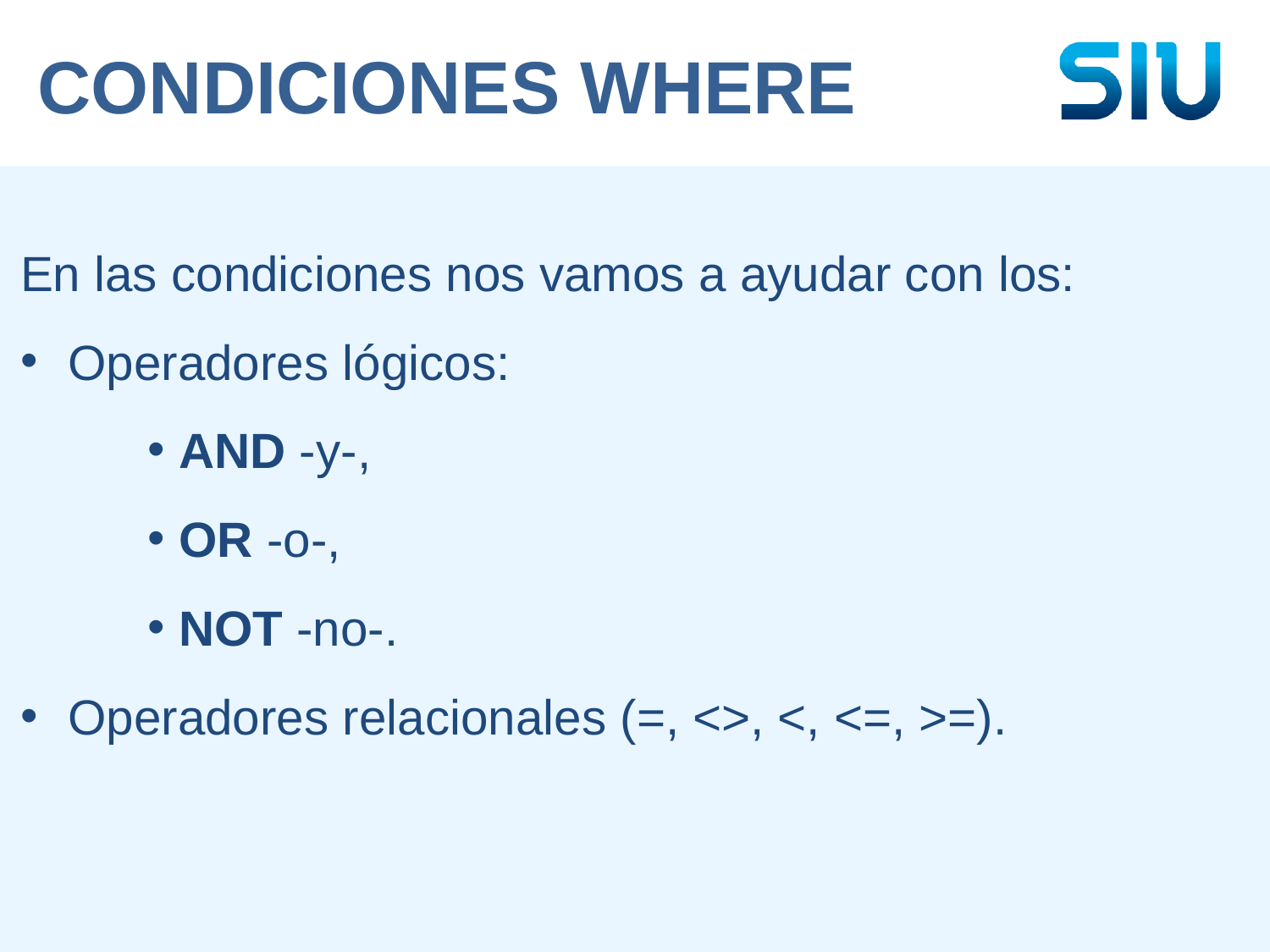

CONDICIONES WHERE
En las condiciones nos vamos a ayudar con los:
Operadores lógicos:
AND -y-,
OR -o-,
NOT -no-.
Operadores relacionales (=, <>, <, <=, >=).